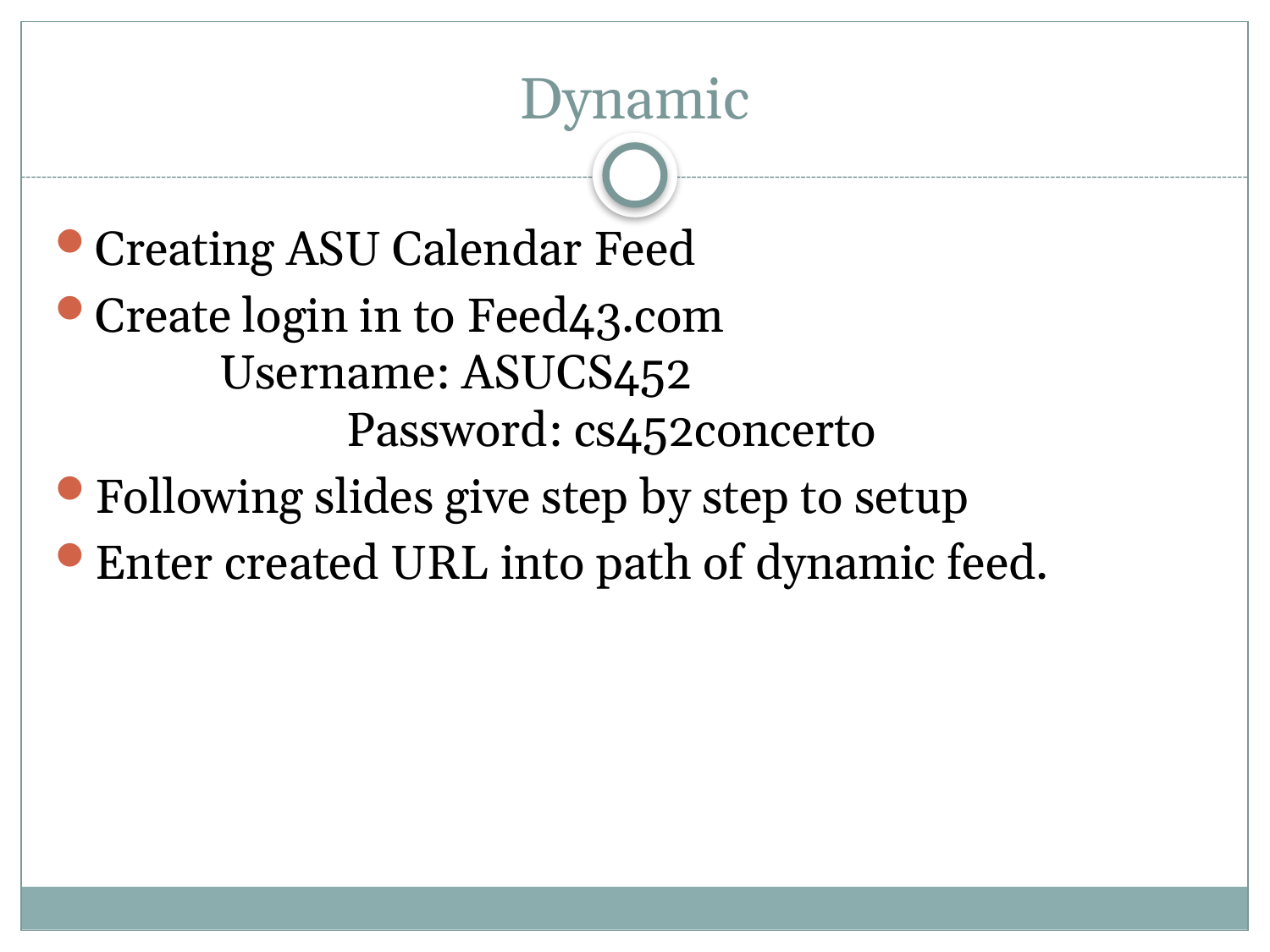

Dynamic
Creating ASU Calendar Feed
Create login in to Feed43.com					Username: ASUCS452						Password: cs452concerto
Following slides give step by step to setup
Enter created URL into path of dynamic feed.